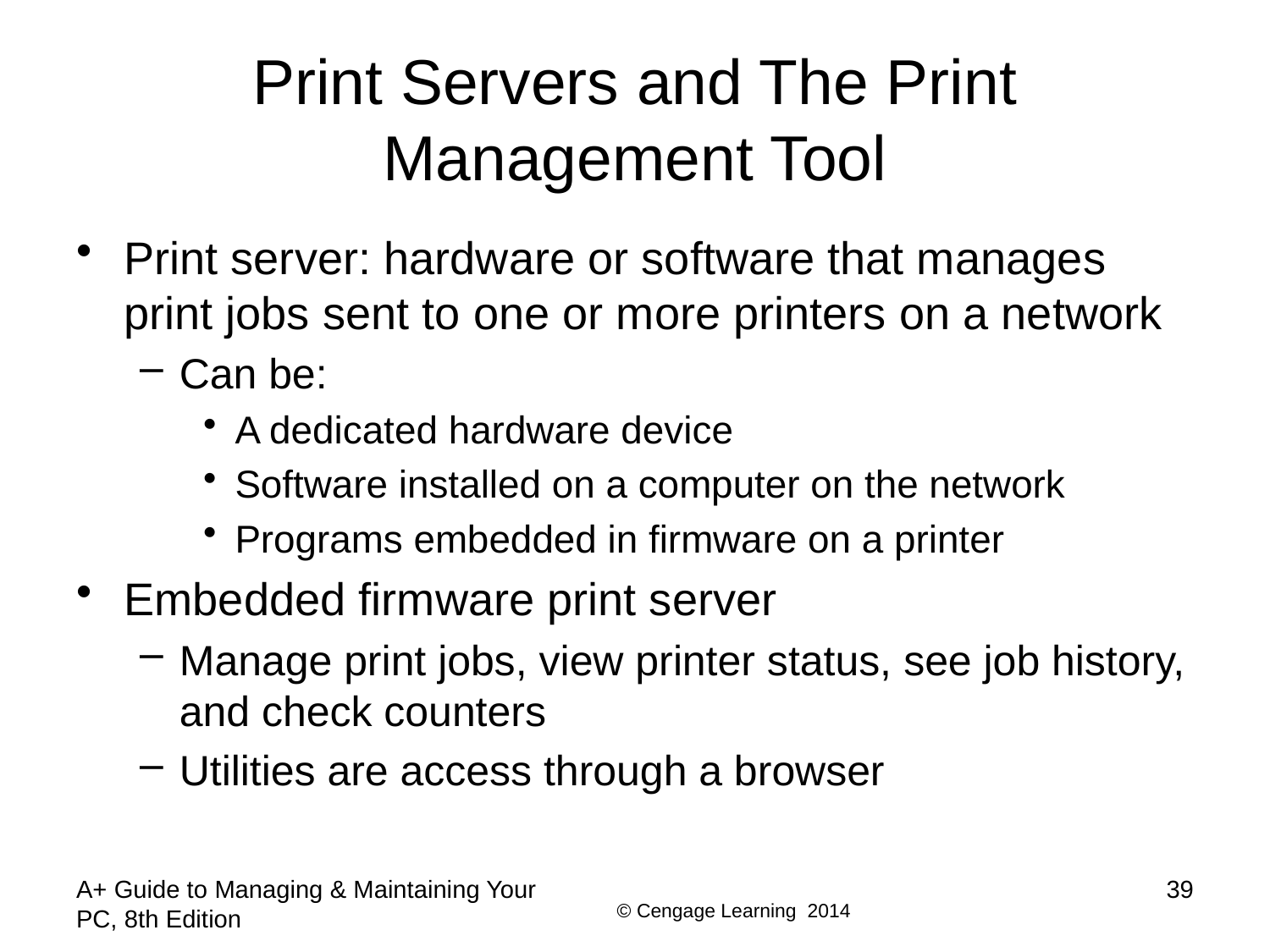

# Print Servers and The Print Management Tool
Print server: hardware or software that manages print jobs sent to one or more printers on a network
Can be:
A dedicated hardware device
Software installed on a computer on the network
Programs embedded in firmware on a printer
Embedded firmware print server
Manage print jobs, view printer status, see job history, and check counters
Utilities are access through a browser
A+ Guide to Managing & Maintaining Your PC, 8th Edition
39